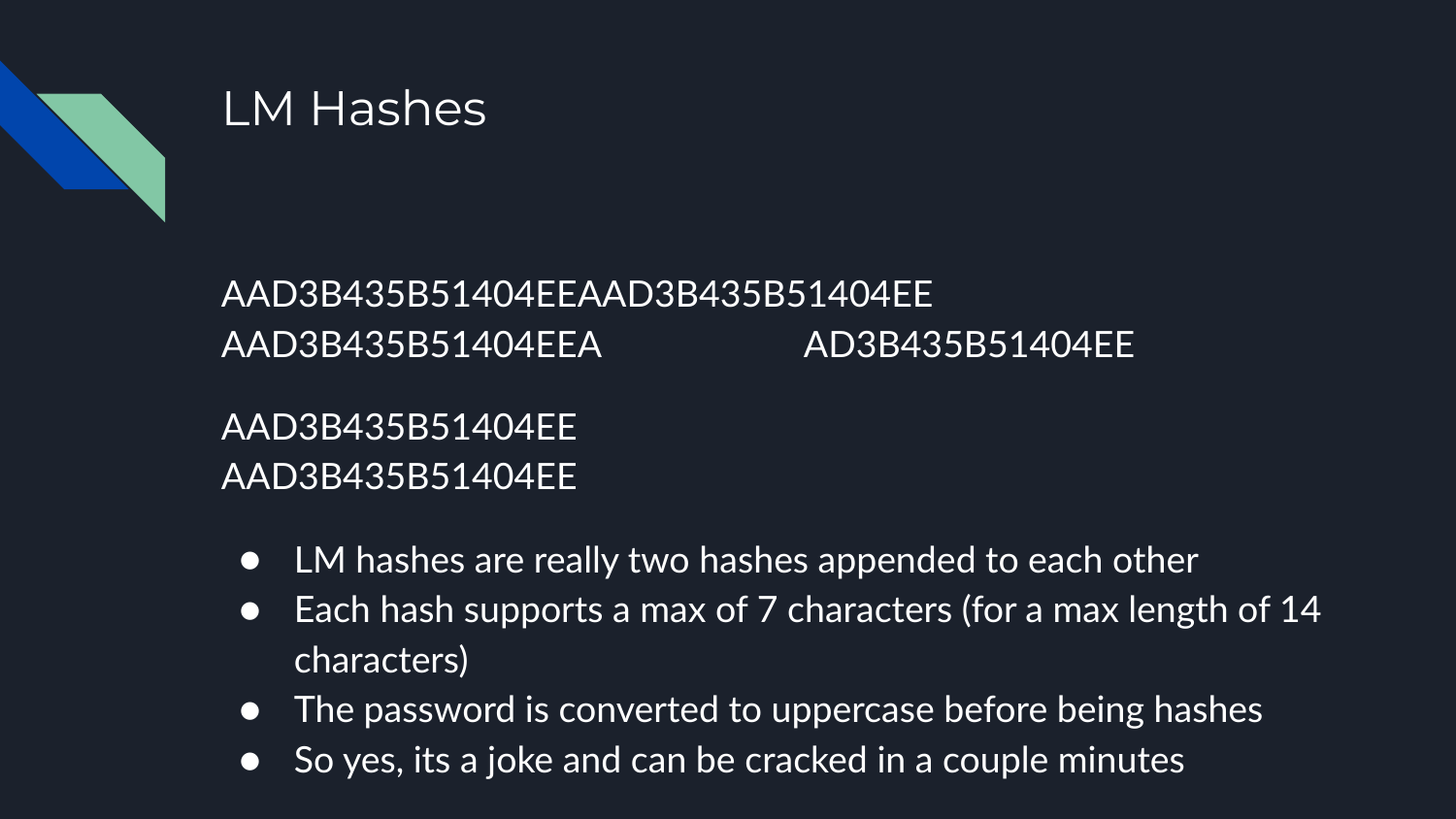

# LM Hashes
AAD3B435B51404EEAAD3B435B51404EE
AAD3B435B51404EEA		AD3B435B51404EE
AAD3B435B51404EE
AAD3B435B51404EE
LM hashes are really two hashes appended to each other
Each hash supports a max of 7 characters (for a max length of 14 characters)
The password is converted to uppercase before being hashes
So yes, its a joke and can be cracked in a couple minutes